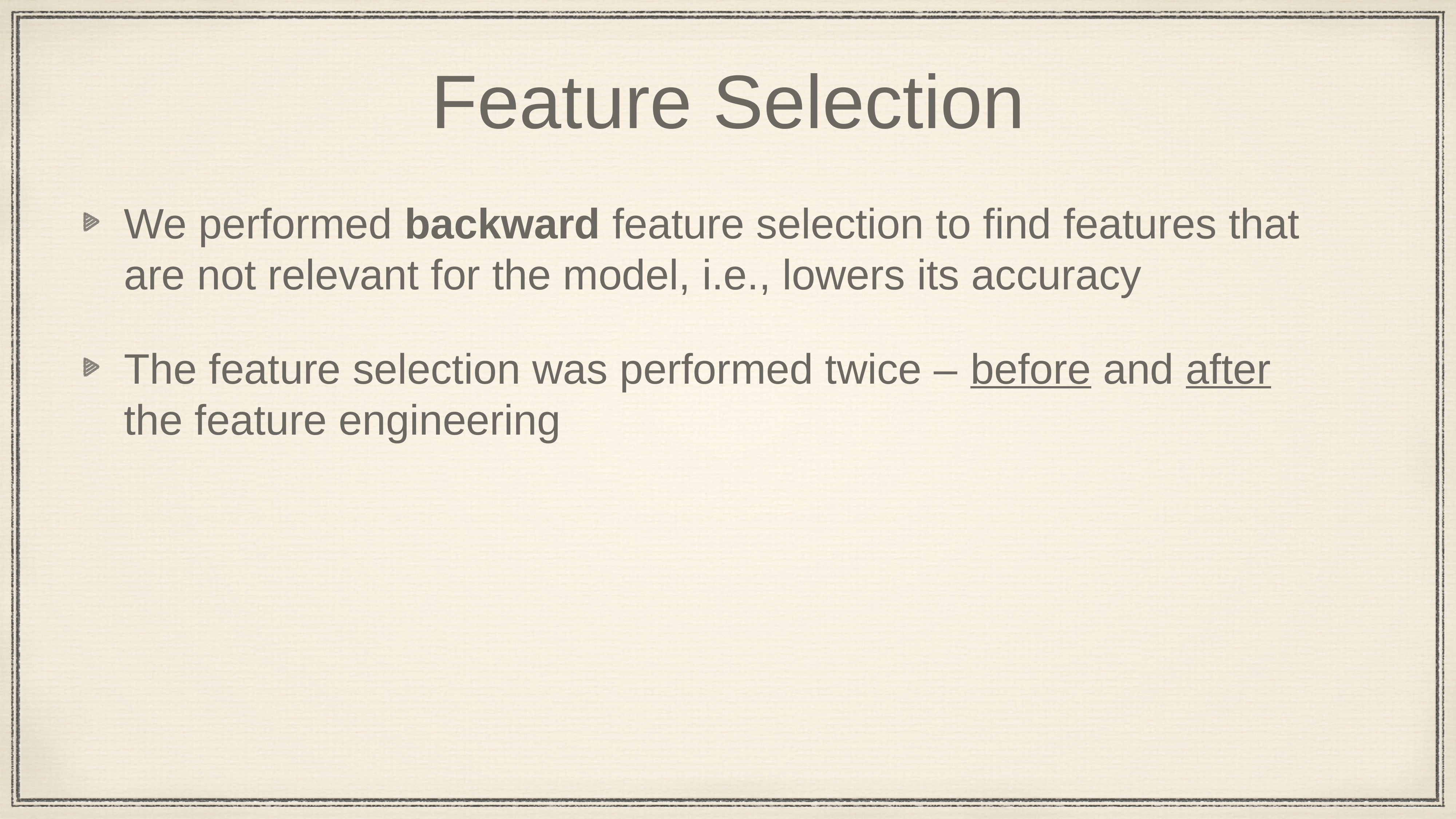

# Feature Selection
We performed backward feature selection to find features that are not relevant for the model, i.e., lowers its accuracy
The feature selection was performed twice – before and after the feature engineering